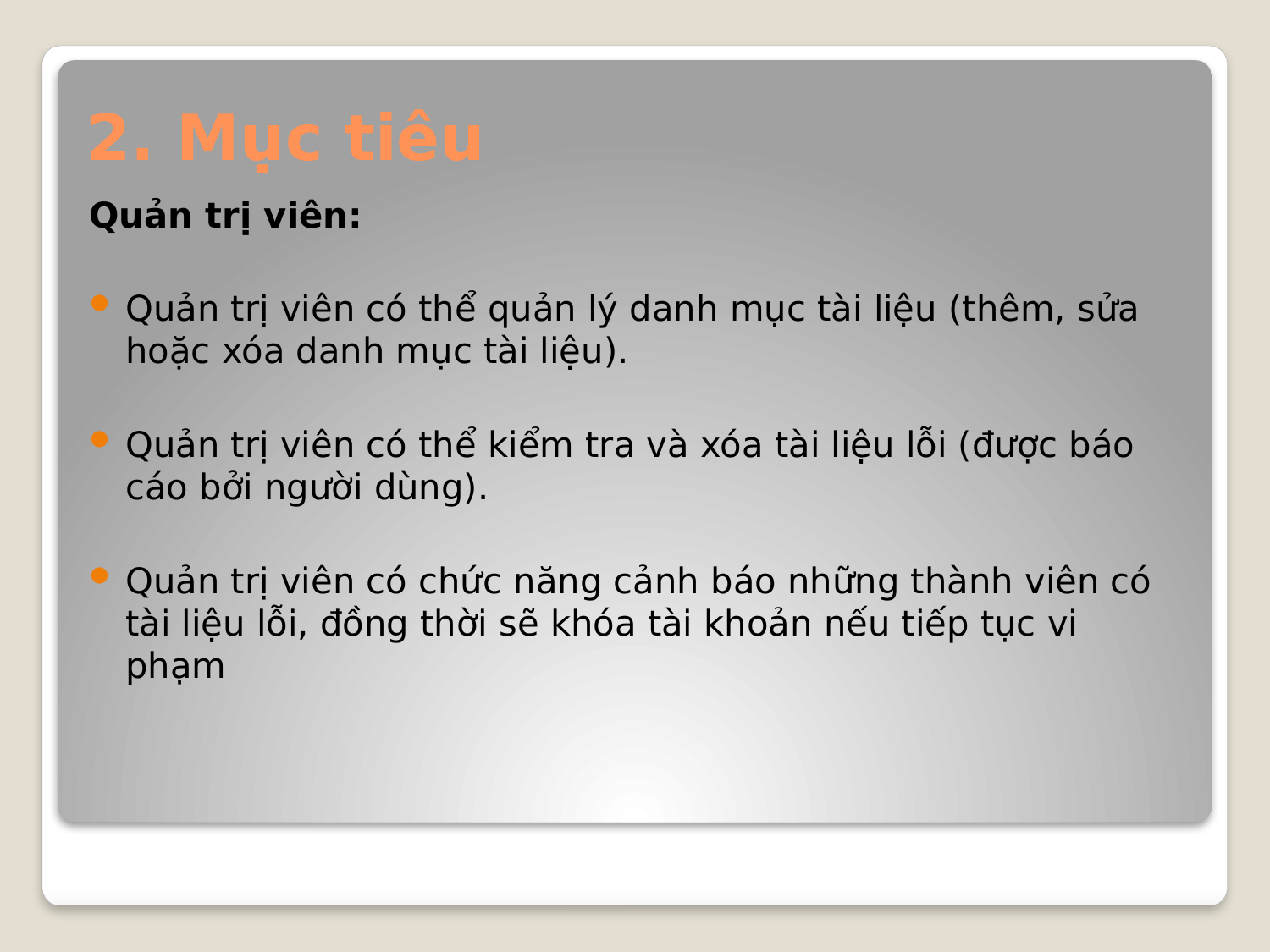

# 2. Mục tiêu
Quản trị viên:

Quản trị viên có thể quản lý danh mục tài liệu (thêm, sửa hoặc xóa danh mục tài liệu).

Quản trị viên có thể kiểm tra và xóa tài liệu lỗi (được báo cáo bởi người dùng).

Quản trị viên có chức năng cảnh báo những thành viên có tài liệu lỗi, đồng thời sẽ khóa tài khoản nếu tiếp tục vi phạm